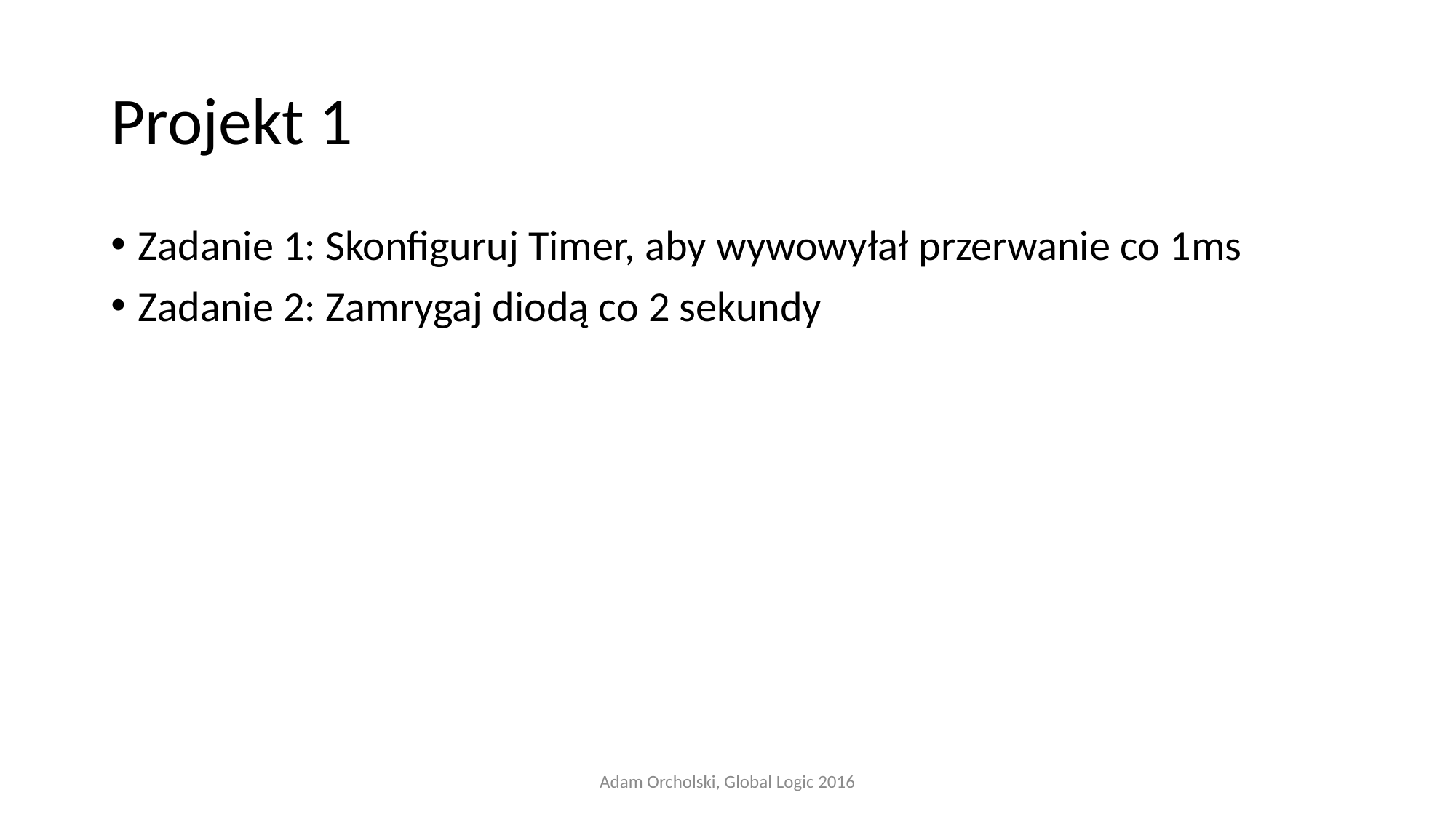

# Projekt 1
Zadanie 1: Skonfiguruj Timer, aby wywowyłał przerwanie co 1ms
Zadanie 2: Zamrygaj diodą co 2 sekundy

Adam Orcholski, Global Logic 2016